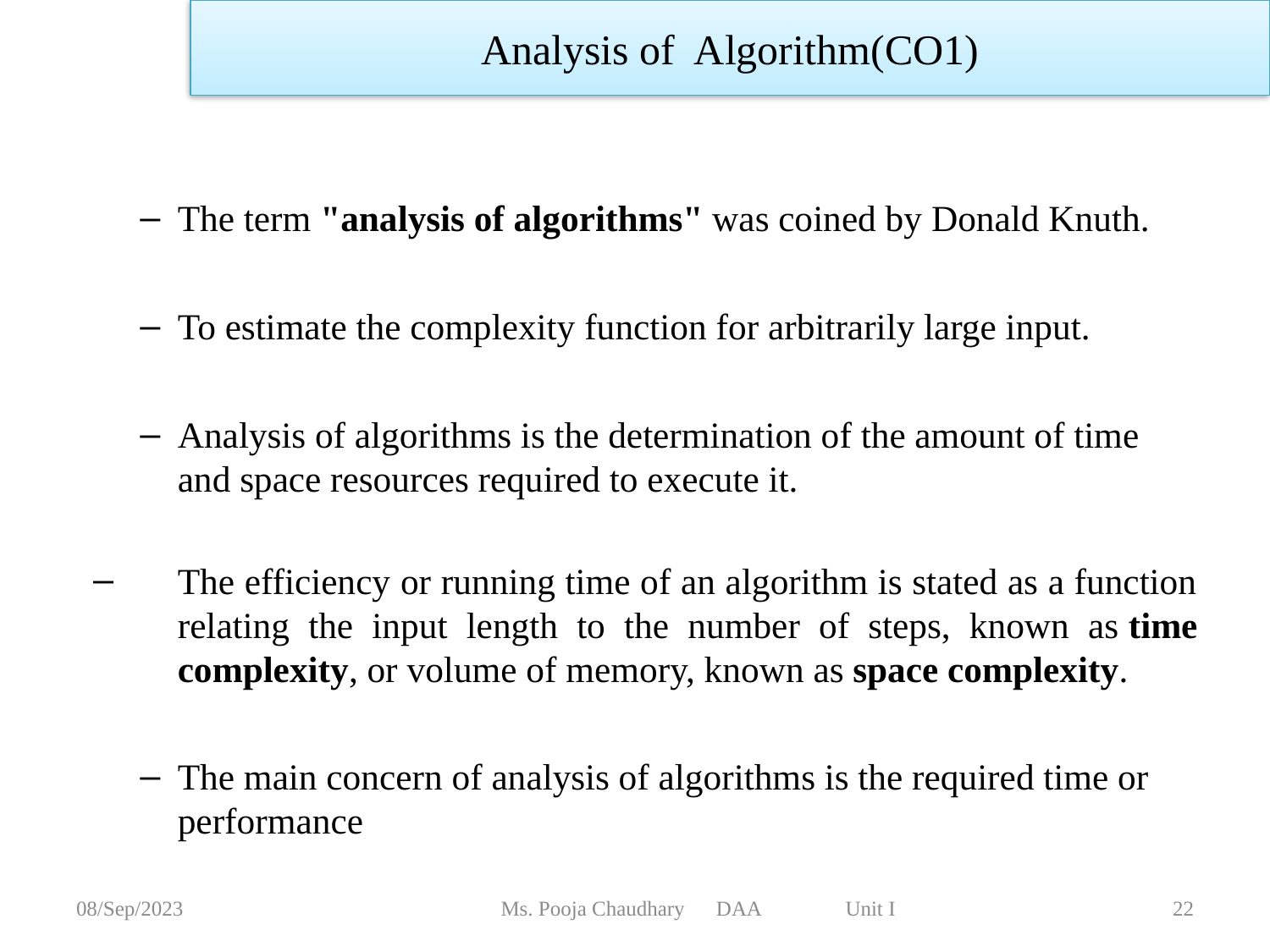

Analysis of  Algorithm(CO1)

The term "analysis of algorithms" was coined by Donald Knuth.

To estimate the complexity function for arbitrarily large input.

Analysis of algorithms is the determination of the amount of time and space resources required to execute it.

The efficiency or running time of an algorithm is stated as a function relating the input length to the number of steps, known as time complexity, or volume of memory, known as space complexity.

The main concern of analysis of algorithms is the required time or performance

08/Sep/2023
Ms. Pooja Chaudhary      DAA                Unit I
22